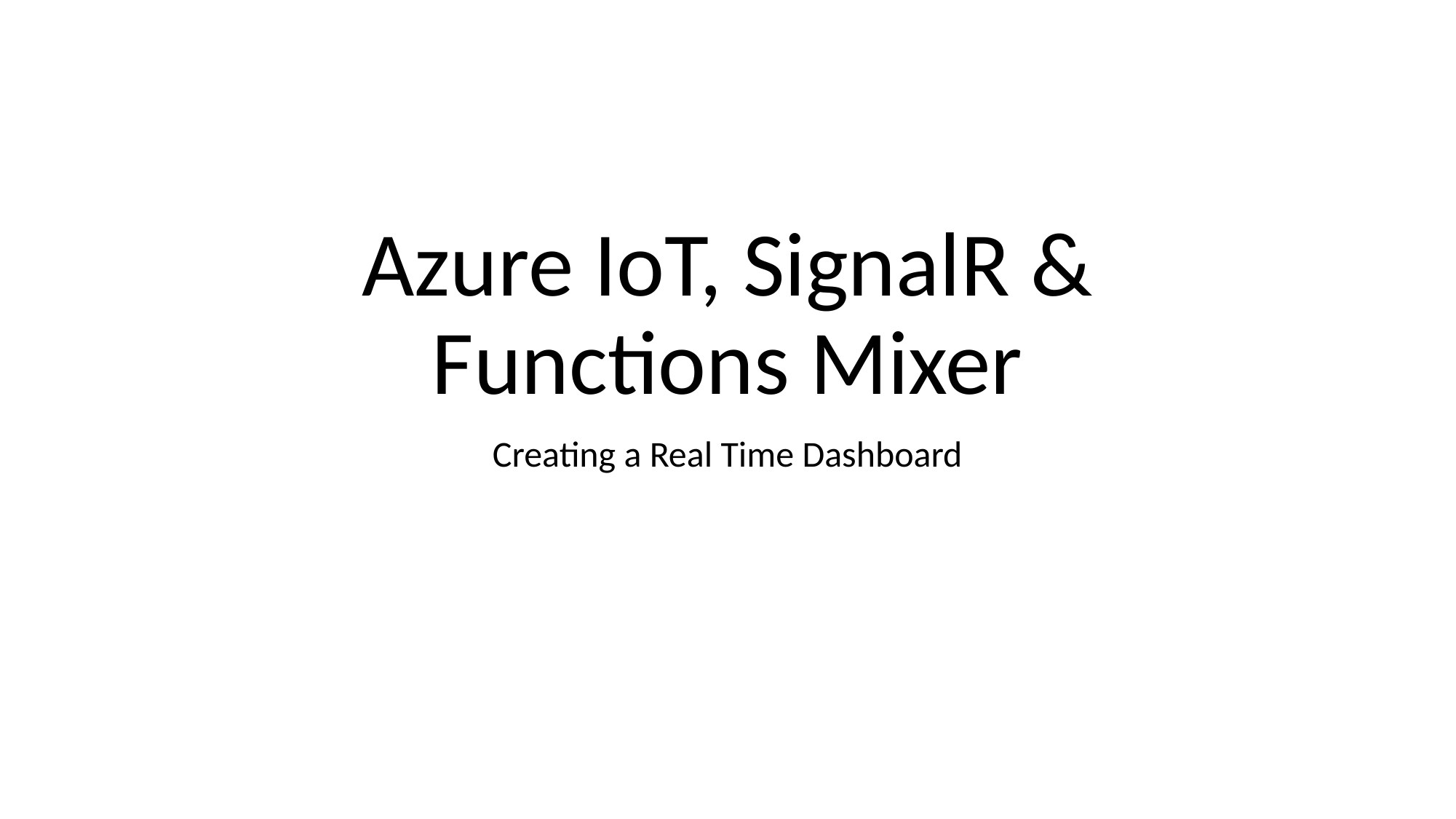

# Azure IoT, SignalR & Functions Mixer
Creating a Real Time Dashboard